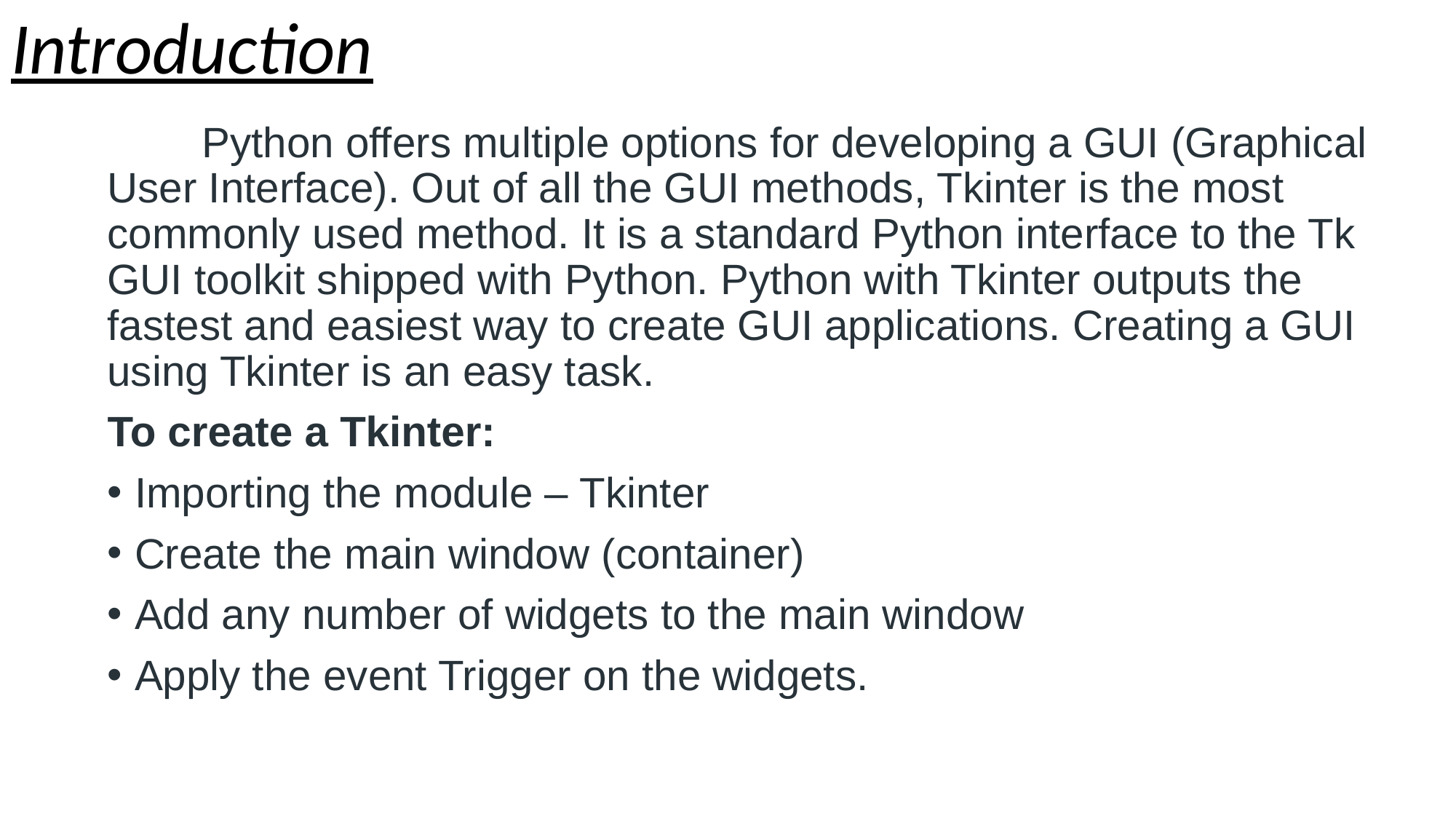

# Introduction
        Python offers multiple options for developing a GUI (Graphical User Interface). Out of all the GUI methods, Tkinter is the most commonly used method. It is a standard Python interface to the Tk GUI toolkit shipped with Python. Python with Tkinter outputs the fastest and easiest way to create GUI applications. Creating a GUI using Tkinter is an easy task.
To create a Tkinter:
Importing the module – Tkinter
Create the main window (container)
Add any number of widgets to the main window
Apply the event Trigger on the widgets.